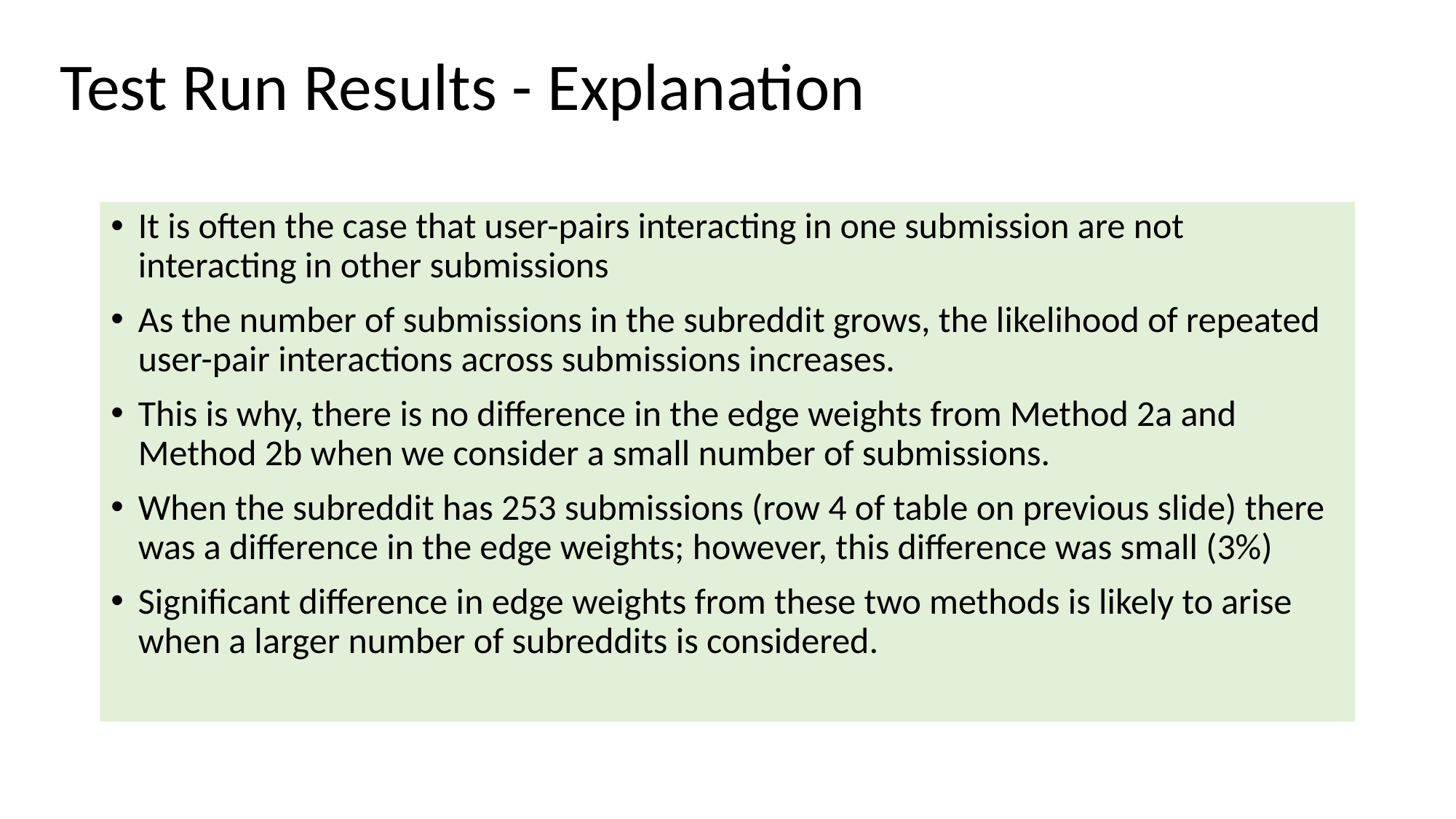

# Test Run Results - Explanation
It is often the case that user-pairs interacting in one submission are not interacting in other submissions
As the number of submissions in the subreddit grows, the likelihood of repeated user-pair interactions across submissions increases.
This is why, there is no difference in the edge weights from Method 2a and Method 2b when we consider a small number of submissions.
When the subreddit has 253 submissions (row 4 of table on previous slide) there was a difference in the edge weights; however, this difference was small (3%)
Significant difference in edge weights from these two methods is likely to arise when a larger number of subreddits is considered.